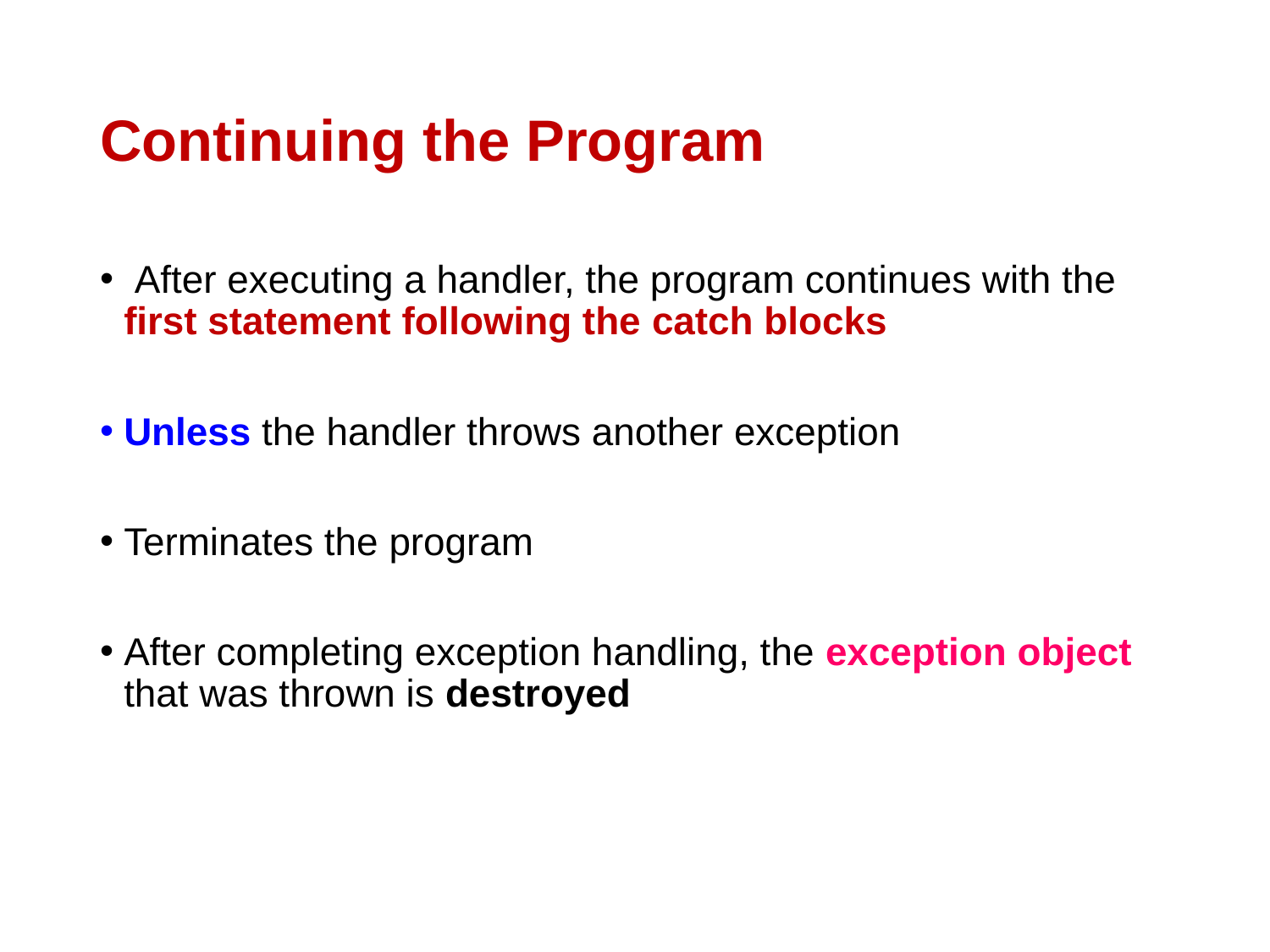

# Continuing the Program
 After executing a handler, the program continues with the first statement following the catch blocks

Unless the handler throws another exception

Terminates the program

After completing exception handling, the exception object that was thrown is destroyed